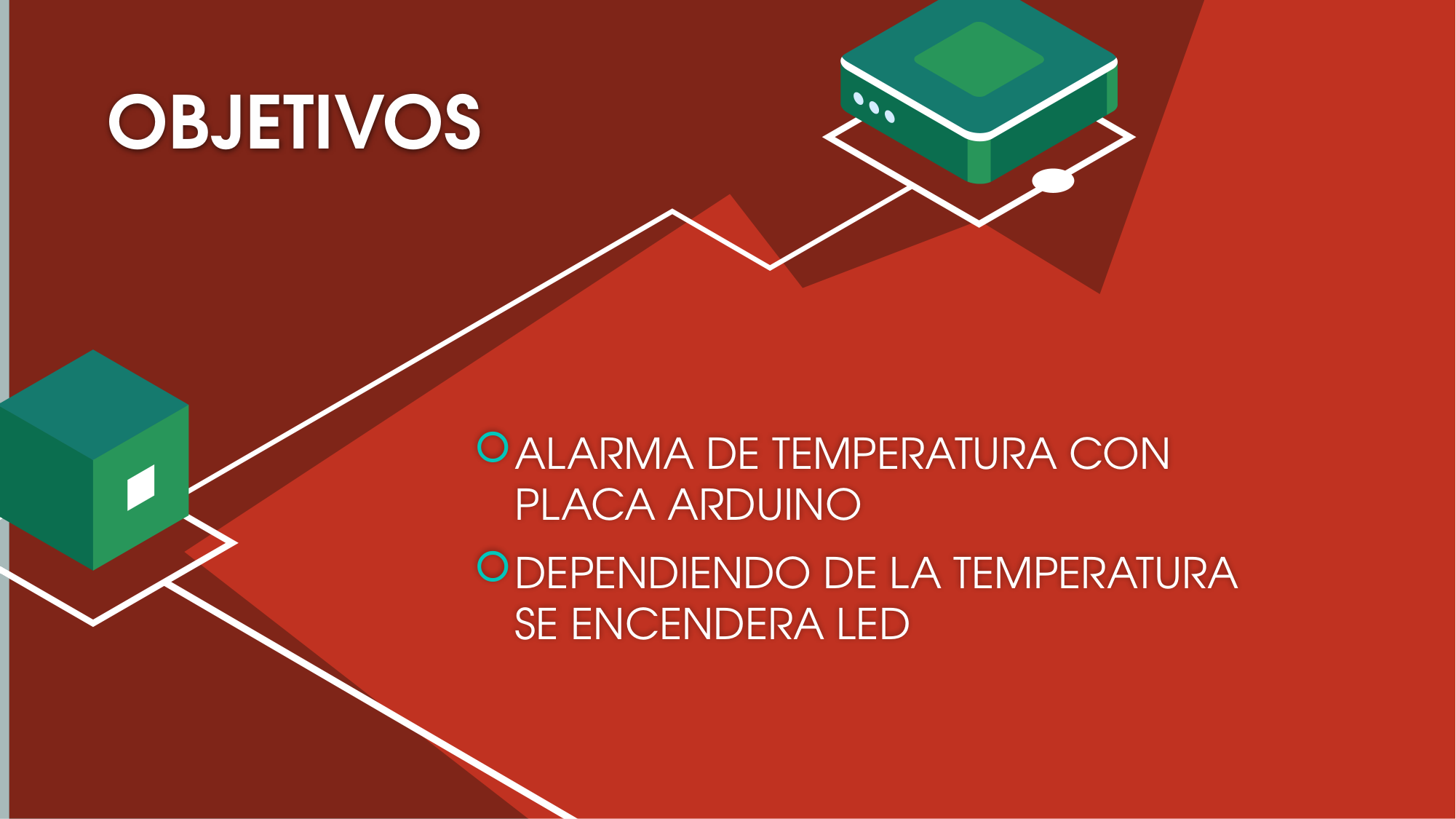

# OBJETIVOS
ALARMA DE TEMPERATURA CON PLACA ARDUINO
DEPENDIENDO DE LA TEMPERATURA SE ENCENDERA LED